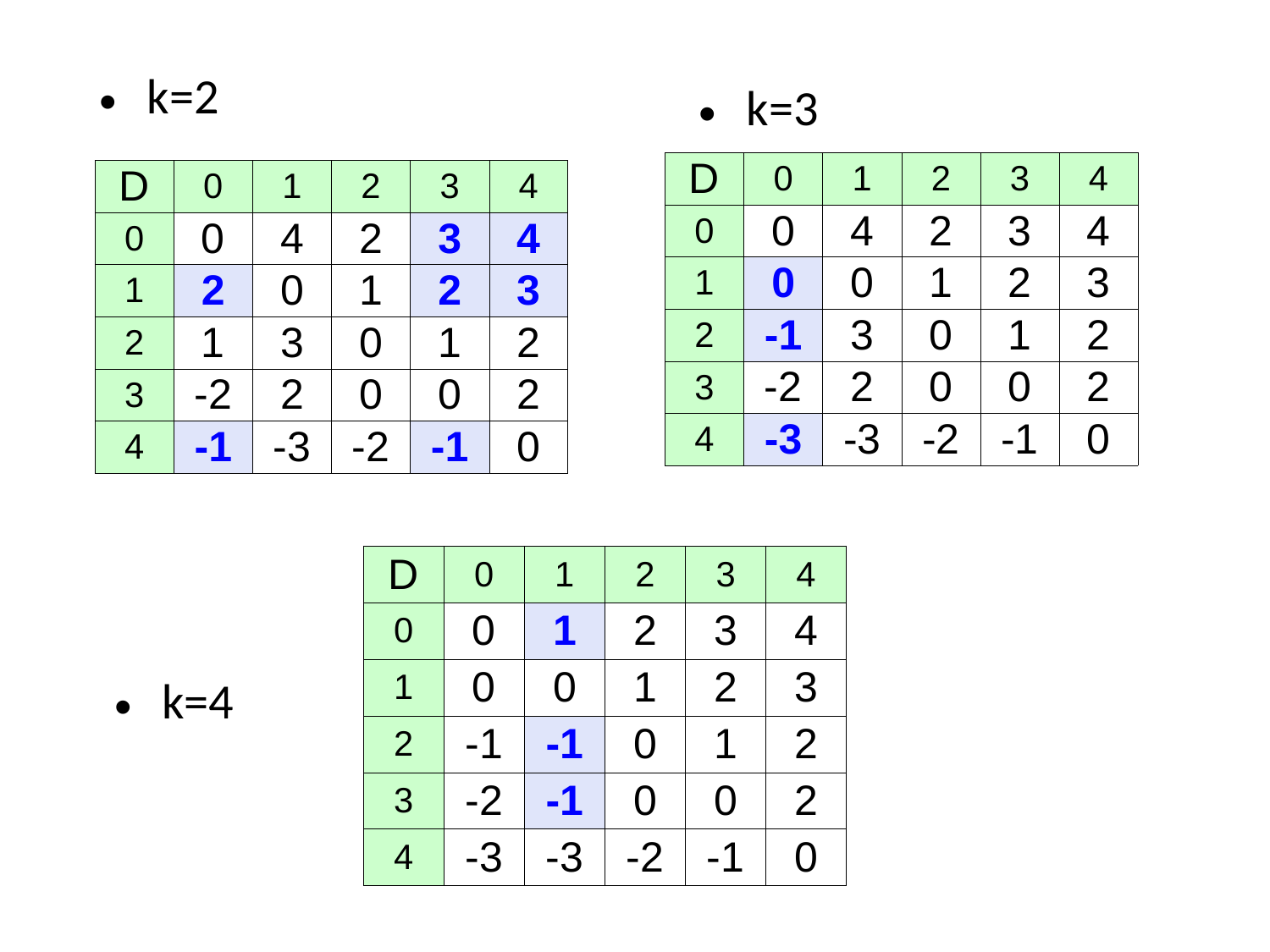

k=2

k=3

| D | 0 | 1 | 2 | 3 | 4 |
| --- | --- | --- | --- | --- | --- |
| 0 | 0 | 4 | 2 | 3 | 4 |
| 1 | 0 | 0 | 1 | 2 | 3 |
| 2 | -1 | 3 | 0 | 1 | 2 |
| 3 | -2 | 2 | 0 | 0 | 2 |
| 4 | -3 | -3 | -2 | -1 | 0 |
| D | 0 | 1 | 2 | 3 | 4 |
| --- | --- | --- | --- | --- | --- |
| 0 | 0 | 4 | 2 | 3 | 4 |
| 1 | 2 | 0 | 1 | 2 | 3 |
| 2 | 1 | 3 | 0 | 1 | 2 |
| 3 | -2 | 2 | 0 | 0 | 2 |
| 4 | -1 | -3 | -2 | -1 | 0 |
| D | 0 | 1 | 2 | 3 | 4 |
| --- | --- | --- | --- | --- | --- |
| 0 | 0 | 1 | 2 | 3 | 4 |
| 1 | 0 | 0 | 1 | 2 | 3 |
| 2 | -1 | -1 | 0 | 1 | 2 |
| 3 | -2 | -1 | 0 | 0 | 2 |
| 4 | -3 | -3 | -2 | -1 | 0 |
k=4